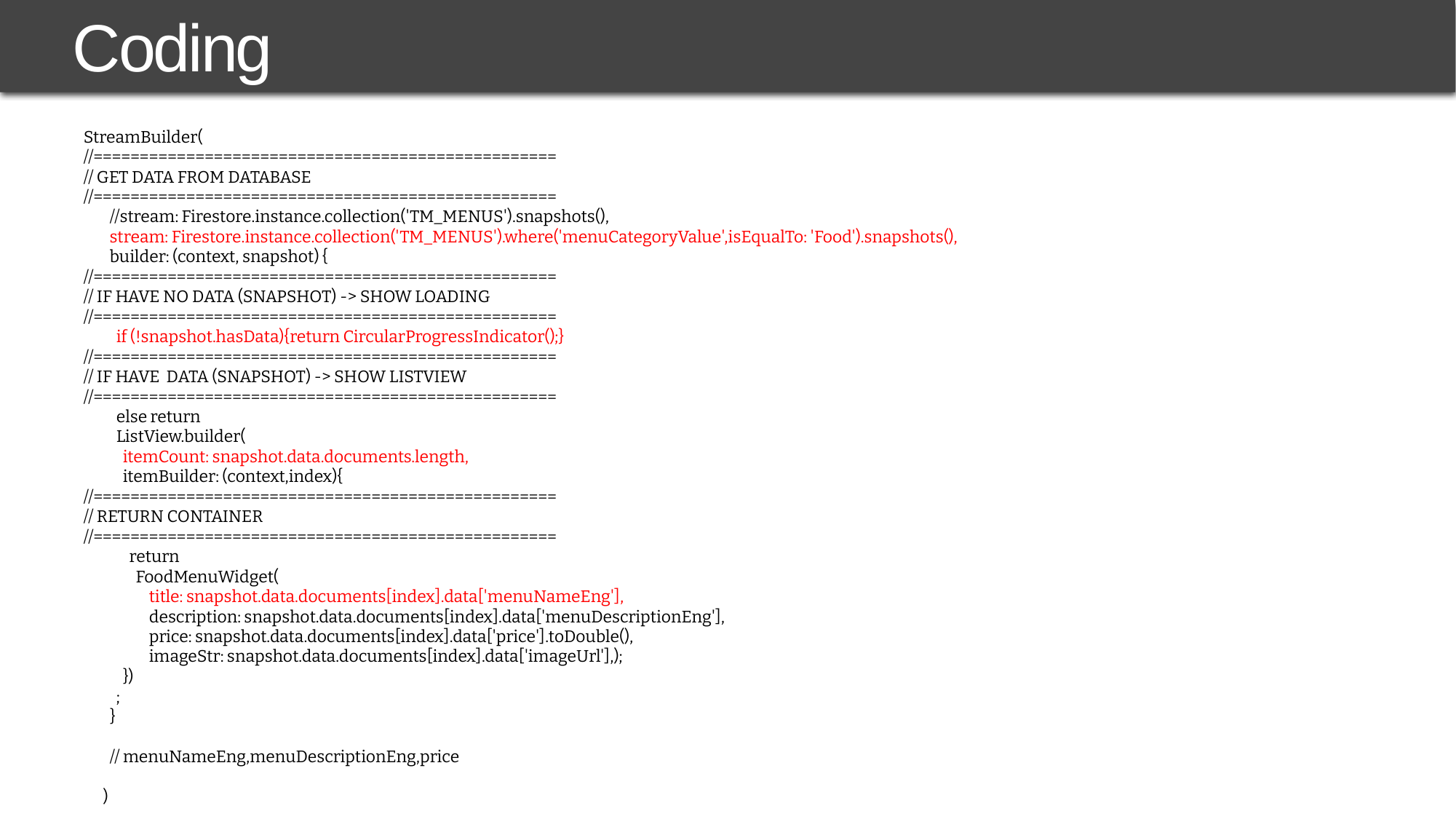

# Coding
StreamBuilder(
//==================================================
// GET DATA FROM DATABASE
//==================================================
        //stream: Firestore.instance.collection('TM_MENUS').snapshots(),
        stream: Firestore.instance.collection('TM_MENUS').where('menuCategoryValue',isEqualTo: 'Food').snapshots(),
        builder: (context, snapshot) {
//==================================================
// IF HAVE NO DATA (SNAPSHOT) -> SHOW LOADING
//==================================================
          if (!snapshot.hasData){return CircularProgressIndicator();}
//==================================================
// IF HAVE  DATA (SNAPSHOT) -> SHOW LISTVIEW
//==================================================
          else return
          ListView.builder(
            itemCount: snapshot.data.documents.length,
            itemBuilder: (context,index){
//==================================================
// RETURN CONTAINER
//==================================================
              return
                FoodMenuWidget(
                    title: snapshot.data.documents[index].data['menuNameEng'],
                    description: snapshot.data.documents[index].data['menuDescriptionEng'],
                    price: snapshot.data.documents[index].data['price'].toDouble(),
                    imageStr: snapshot.data.documents[index].data['imageUrl'],);
            })
          ;
        }
        // menuNameEng,menuDescriptionEng,price
      )